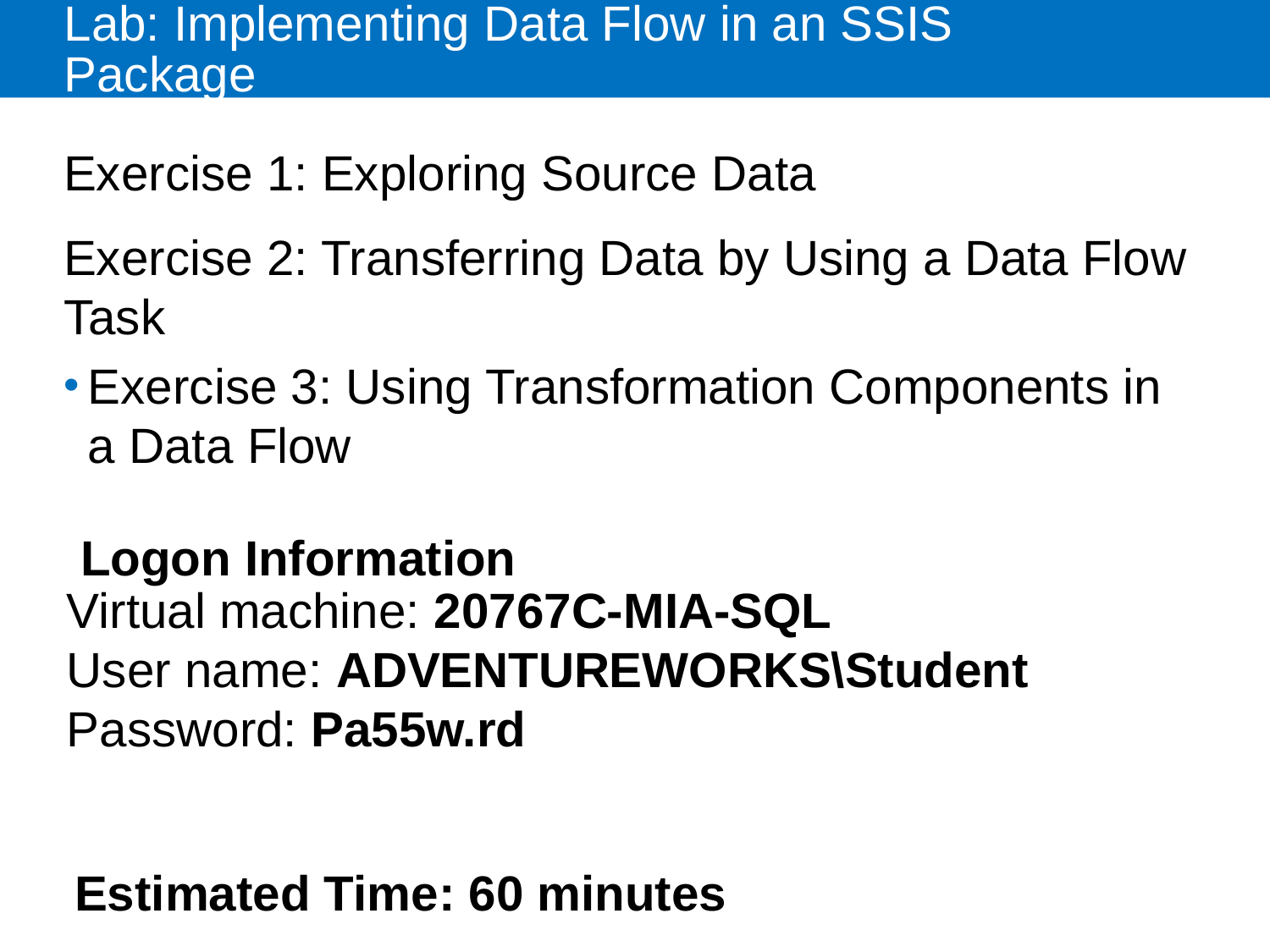

# Lab: Implementing Data Flow in an SSIS Package
Exercise 1: Exploring Source Data
Exercise 2: Transferring Data by Using a Data Flow Task
Exercise 3: Using Transformation Components in a Data Flow
Logon Information
Virtual machine: 20767C-MIA-SQL
User name: ADVENTUREWORKS\Student
Password: Pa55w.rd
Estimated Time: 60 minutes